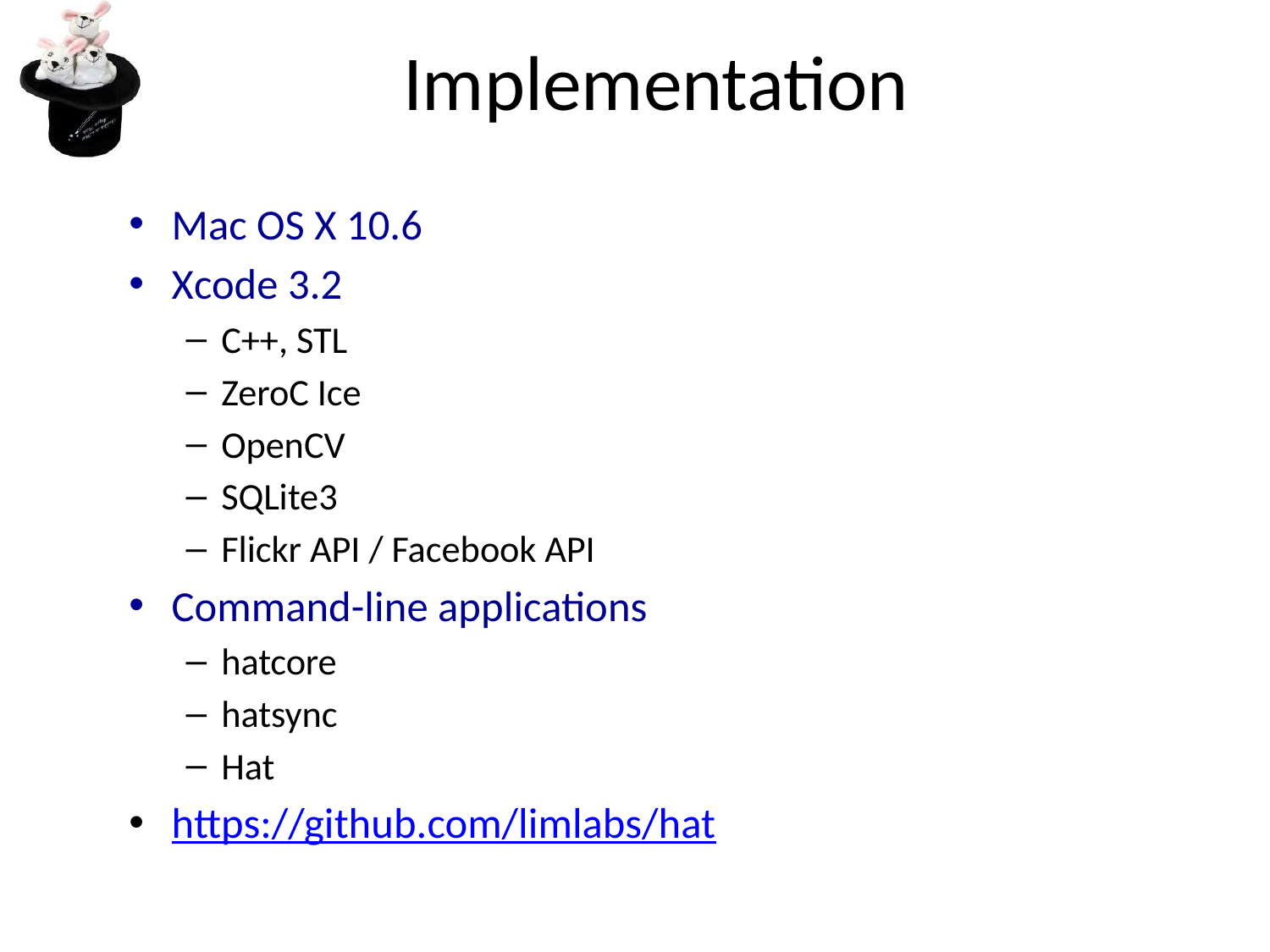

# Implementation
Mac OS X 10.6
Xcode 3.2
C++, STL
ZeroC Ice
OpenCV
SQLite3
Flickr API / Facebook API
Command-line applications
hatcore
hatsync
Hat
https://github.com/limlabs/hat